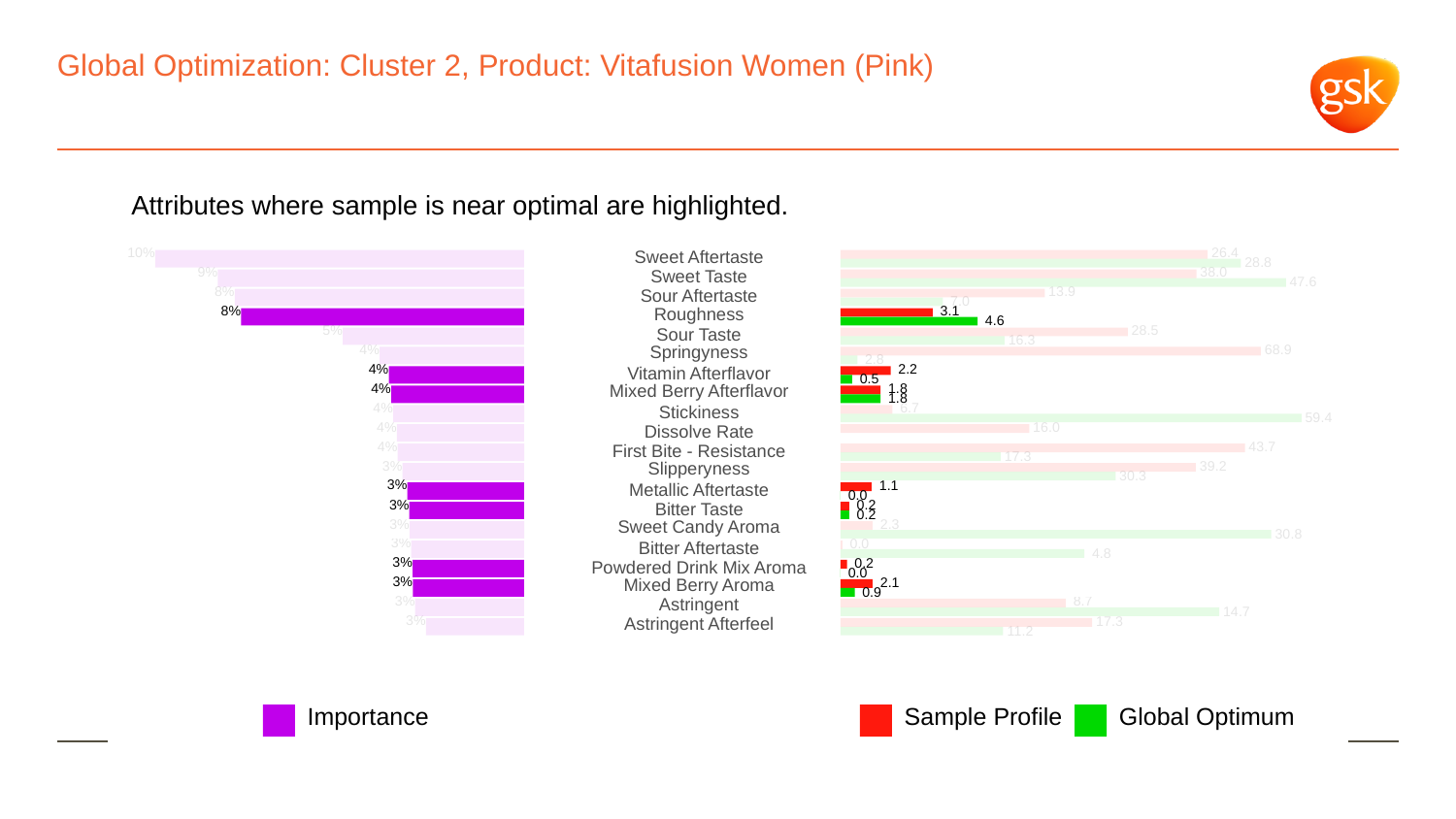

# Global Optimization: Cluster 2, Product: Vitafusion Women (Pink)

Attributes where sample is near optimal are highlighted.

10%
 26.4

Sweet Aftertaste
 28.8

9%
 38.0

Sweet Taste
 47.6

8%
 13.9

Sour Aftertaste
  7.0

8%
Roughness
  3.1

  4.6

5%
 28.5

Sour Taste
 16.3

4%
Springyness
 68.9

  2.8

4%
  2.2

Vitamin Afterflavor
  0.5

4%
Mixed Berry Afterflavor
  1.8

  1.8

4%
  6.7

Stickiness
 59.4

4%
 16.0

Dissolve Rate
4%
 43.7

First Bite - Resistance
 17.3

3%
Slipperyness
 39.2

 30.3

3%
  1.1

Metallic Aftertaste
  0.0

3%
  0.2

Bitter Taste
  0.2

3%
Sweet Candy Aroma
  2.3

 30.8

3%
  0.0

Bitter Aftertaste
  4.8

3%
  0.2

Powdered Drink Mix Aroma
  0.0

3%
Mixed Berry Aroma
  2.1

  0.9

3%
Astringent
  8.7

 14.7

3%
Astringent Afterfeel
 17.3

 11.2

Global Optimum
Sample Profile
Importance